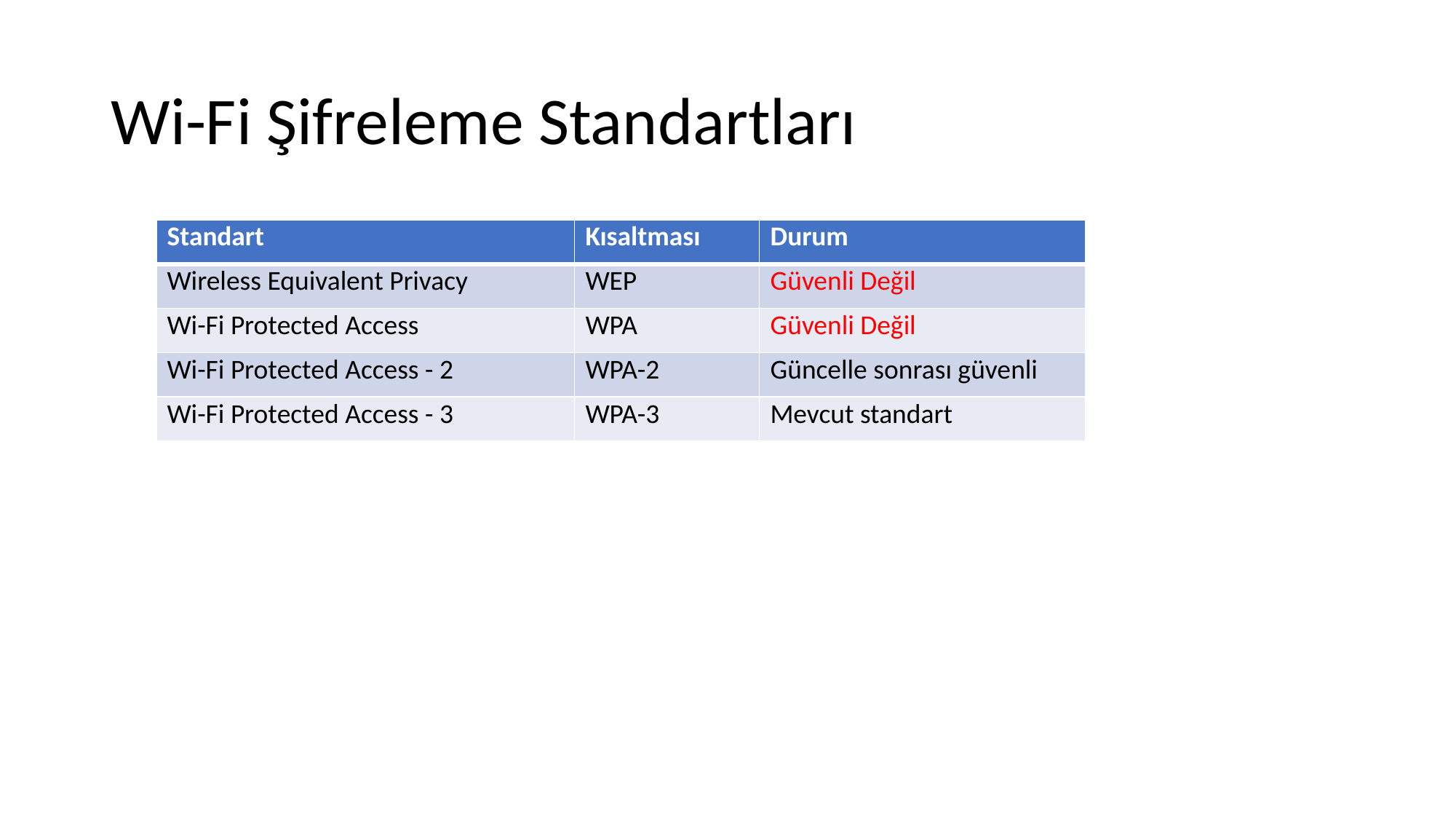

# Wi-Fi Şifreleme Standartları
| Standart | Kısaltması | Durum |
| --- | --- | --- |
| Wireless Equivalent Privacy | WEP | Güvenli Değil |
| Wi-Fi Protected Access | WPA | Güvenli Değil |
| Wi-Fi Protected Access - 2 | WPA-2 | Güncelle sonrası güvenli |
| Wi-Fi Protected Access - 3 | WPA-3 | Mevcut standart |